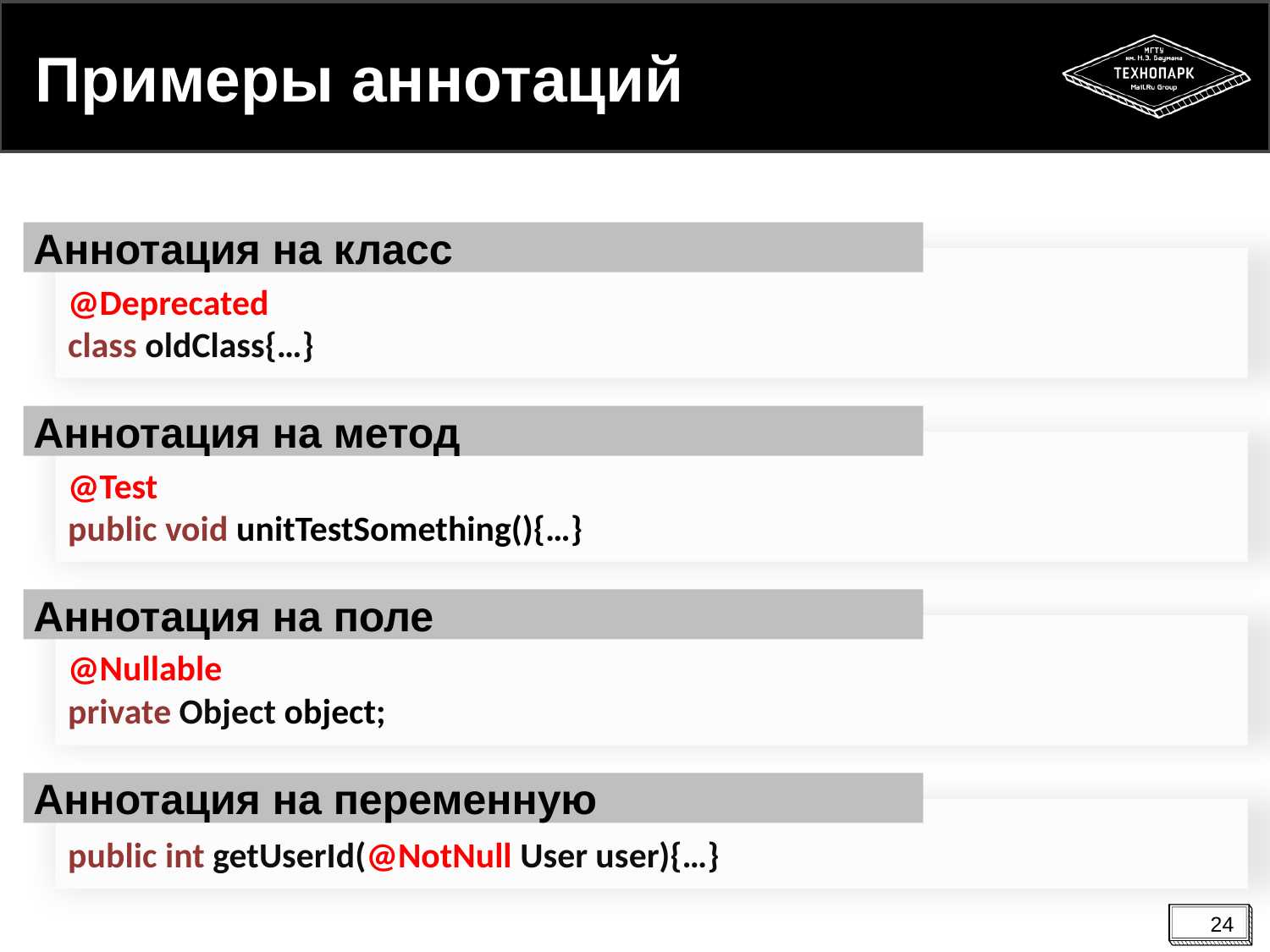

# Примеры аннотаций
Аннотация на класс

@Deprecated
class oldClass{…}
Аннотация на метод

@Test
public void unitTestSomething(){…}
Аннотация на поле

@Nullable
private Object object;
Аннотация на переменную

public int getUserId(@NotNull User user){…}
24